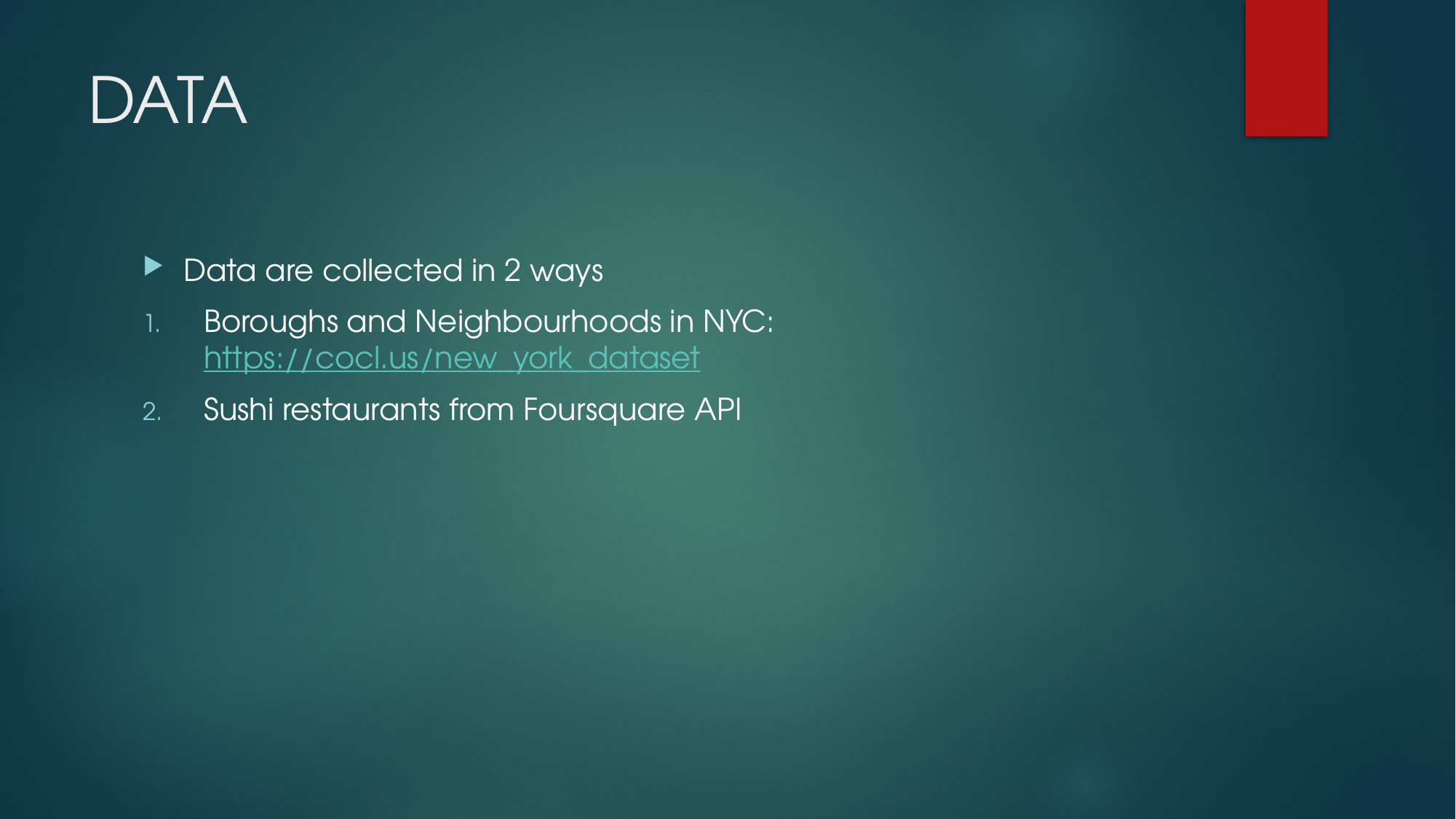

# DATA
Data are collected in 2 ways
Boroughs and Neighbourhoods in NYC: https://cocl.us/new_york_dataset
Sushi restaurants from Foursquare API